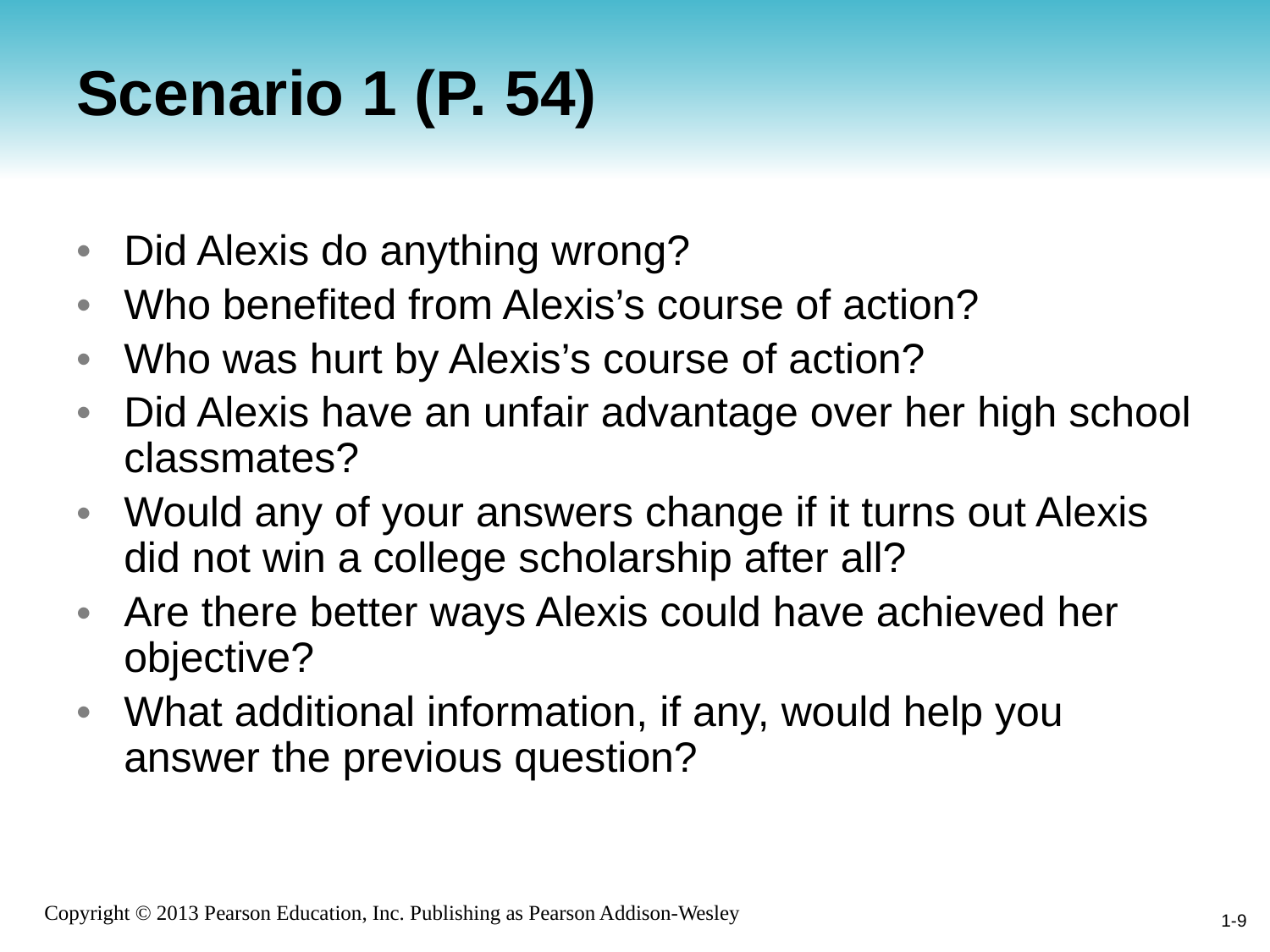

# Scenario 1 (P. 54)
Did Alexis do anything wrong?
Who benefited from Alexis’s course of action?
Who was hurt by Alexis’s course of action?
Did Alexis have an unfair advantage over her high school classmates?
Would any of your answers change if it turns out Alexis did not win a college scholarship after all?
Are there better ways Alexis could have achieved her objective?
What additional information, if any, would help you answer the previous question?
1-9